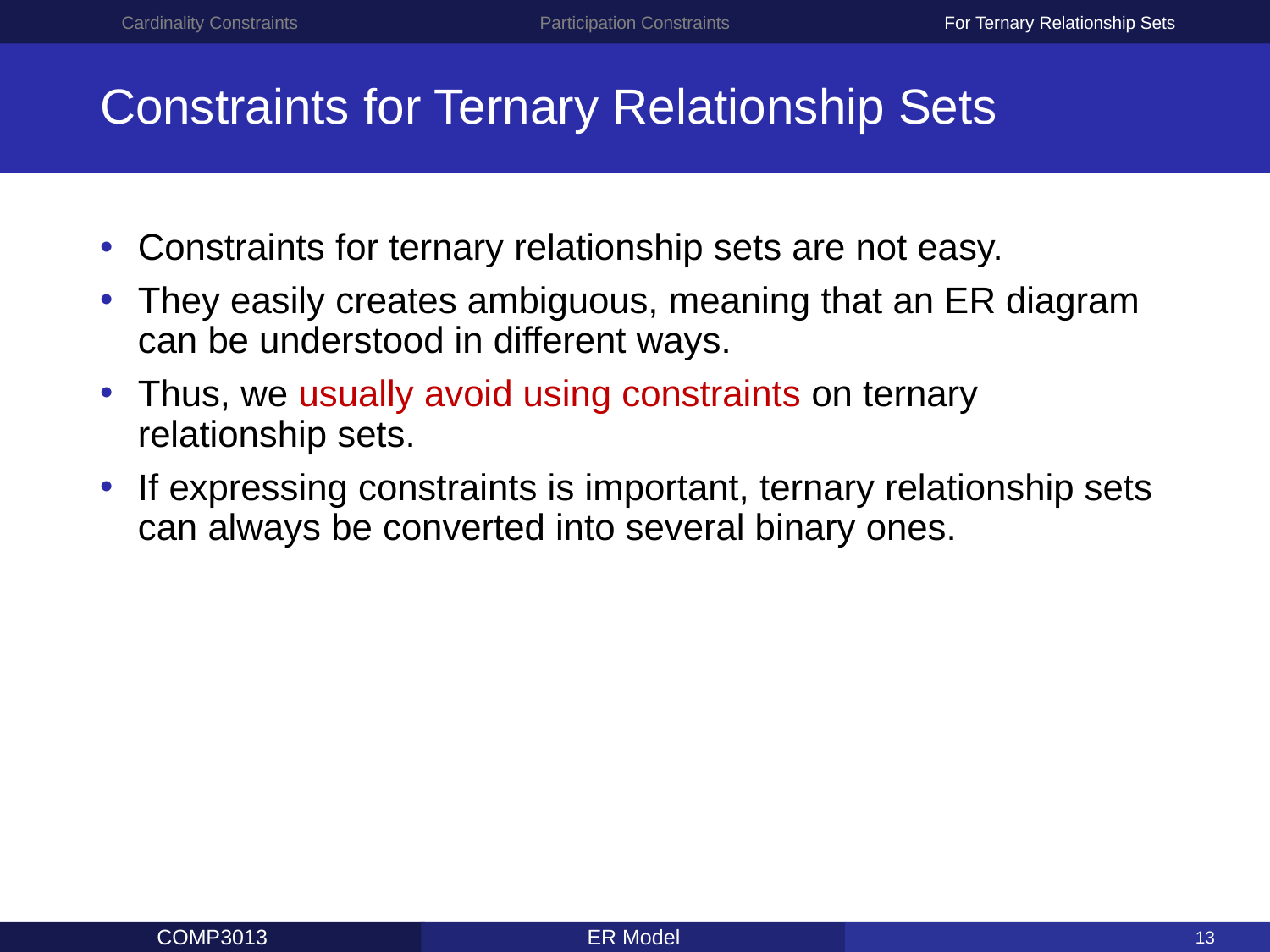

Cardinality Constraints
Participation Constraints
For Ternary Relationship Sets
# Constraints for Ternary Relationship Sets
Constraints for ternary relationship sets are not easy.
They easily creates ambiguous, meaning that an ER diagram can be understood in different ways.
Thus, we usually avoid using constraints on ternary relationship sets.
If expressing constraints is important, ternary relationship sets can always be converted into several binary ones.